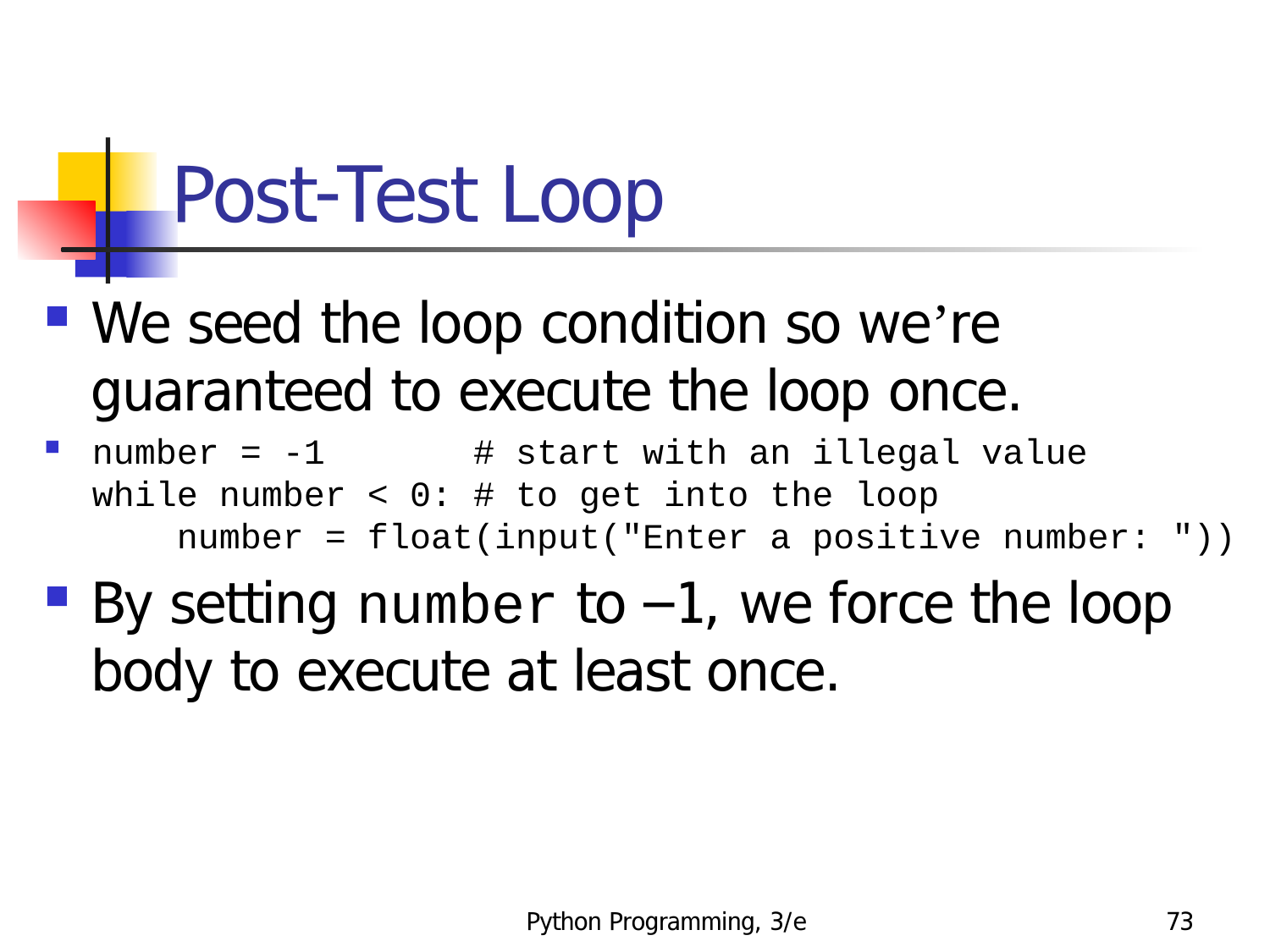

# Post-Test Loop
We seed the loop condition so we’re guaranteed to execute the loop once.
number = -1       # start with an illegal value
while number < 0: # to get into the loop
    number = float(input("Enter a positive number: "))
By setting number to –1, we force the loop body to execute at least once.
Python Programming, 3/e
73